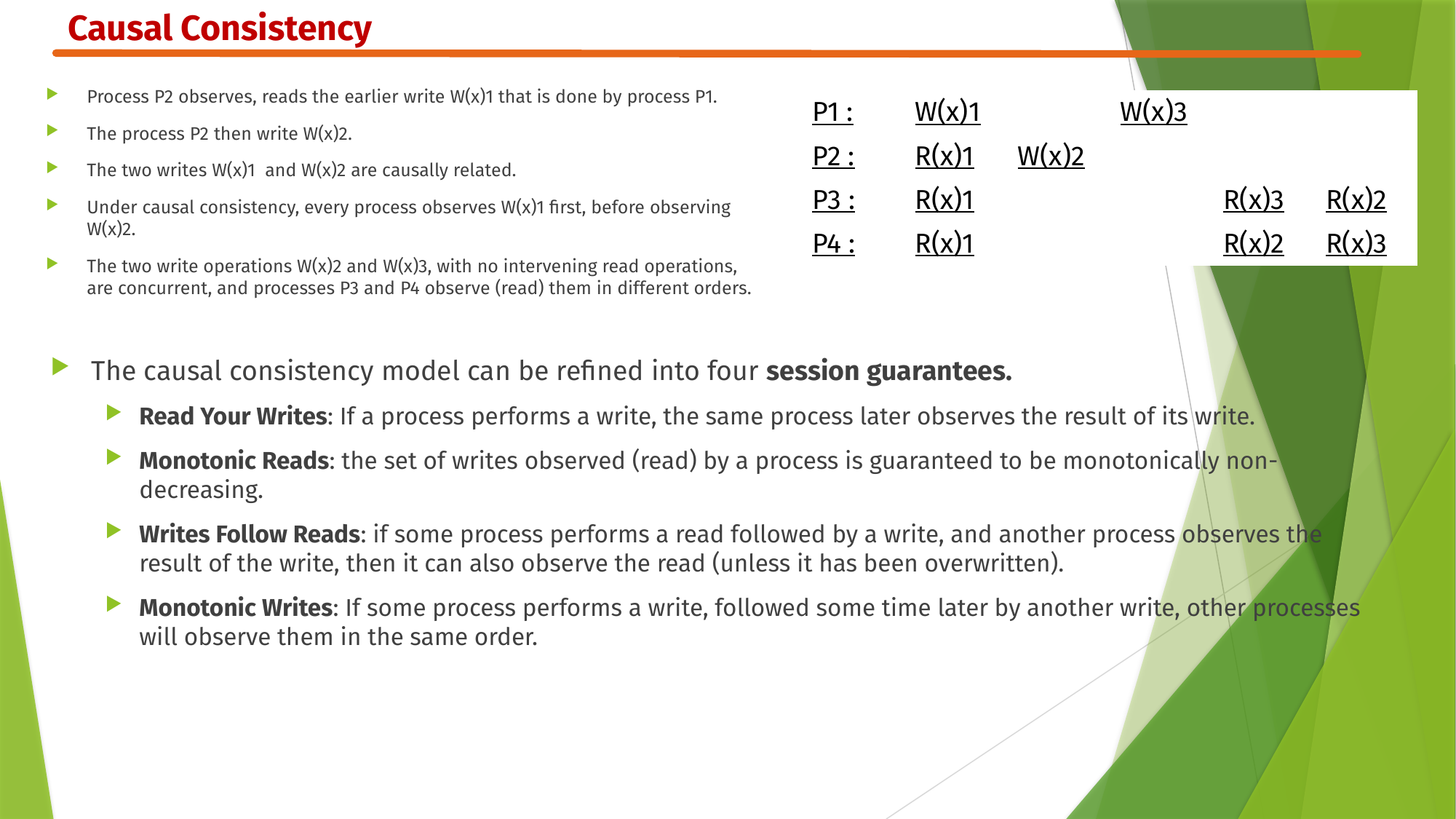

Causal Consistency
Process P2 observes, reads the earlier write W(x)1 that is done by process P1.
The process P2 then write W(x)2.
The two writes W(x)1  and W(x)2 are causally related.
Under causal consistency, every process observes W(x)1 first, before observing W(x)2.
The two write operations W(x)2 and W(x)3, with no intervening read operations, are concurrent, and processes P3 and P4 observe (read) them in different orders.

| P1 : | W(x)1 |  | W(x)3 |  |  |
| --- | --- | --- | --- | --- | --- |
| P2 : | R(x)1 | W(x)2 |  |  |  |
| P3 : | R(x)1 |  |  | R(x)3 | R(x)2 |
| P4 : | R(x)1 |  |  | R(x)2 | R(x)3 |
The causal consistency model can be refined into four session guarantees.
Read Your Writes: If a process performs a write, the same process later observes the result of its write.
Monotonic Reads: the set of writes observed (read) by a process is guaranteed to be monotonically non-decreasing.
Writes Follow Reads: if some process performs a read followed by a write, and another process observes the result of the write, then it can also observe the read (unless it has been overwritten).
Monotonic Writes: If some process performs a write, followed some time later by another write, other processes will observe them in the same order.